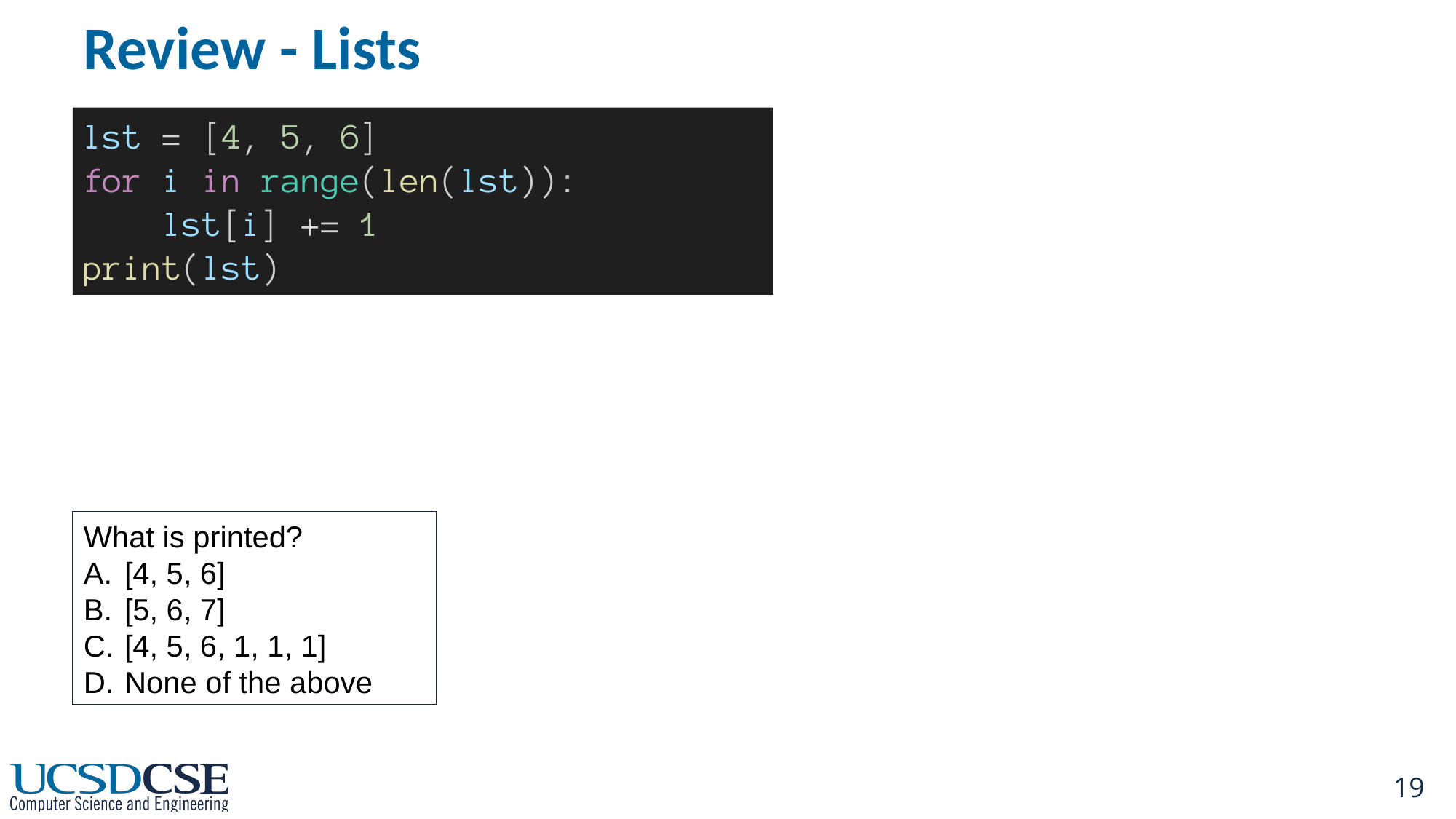

# Review - Lists
lst = [4, 5, 6]
for i in range(len(lst)):
    lst[i] += 1
print(lst)

What is printed?
[4, 5, 6]
[5, 6, 7]
[4, 5, 6, 1, 1, 1]
None of the above